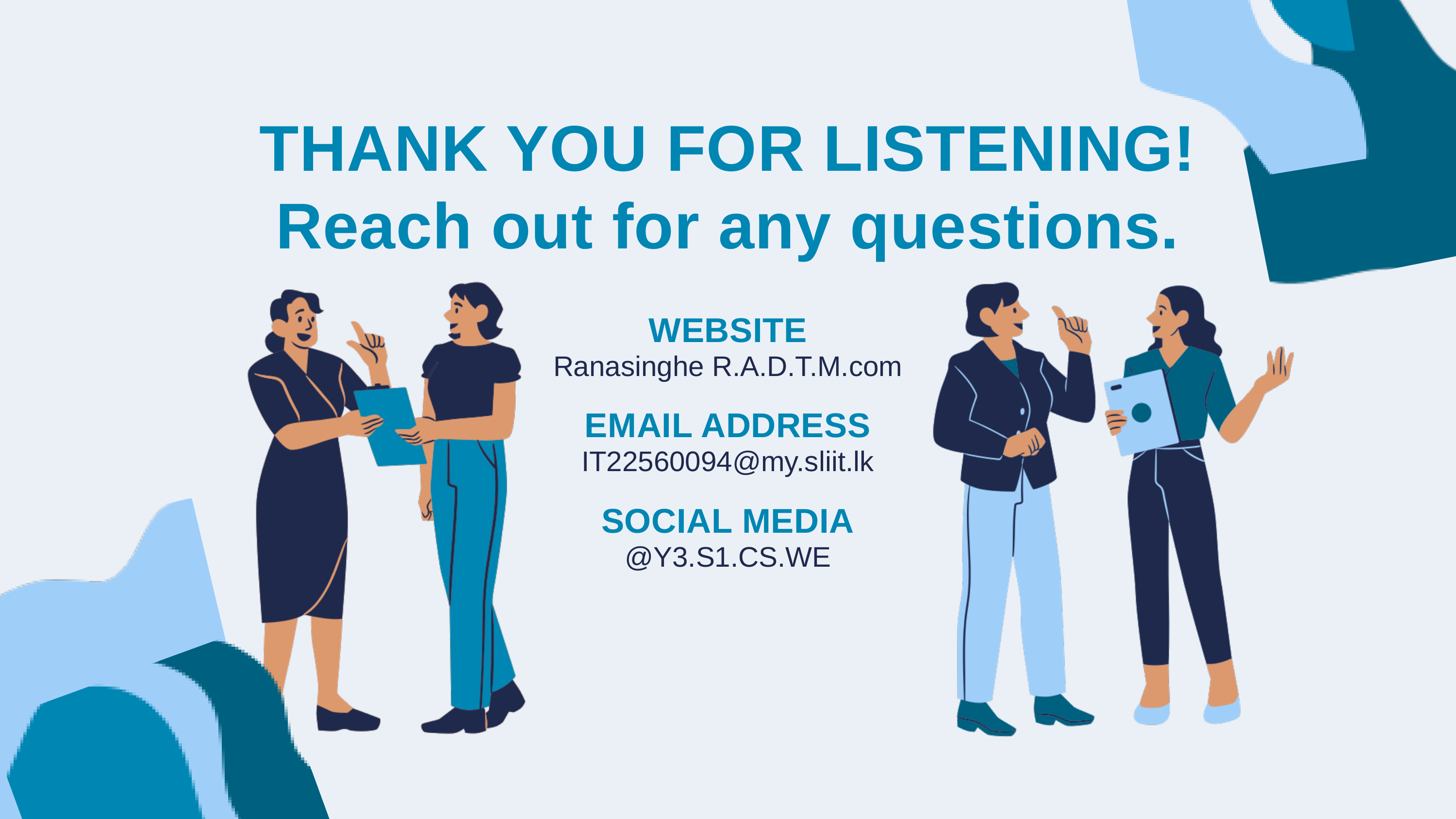

THANK YOU FOR LISTENING!
Reach out for any questions.

WEBSITE
Ranasinghe R.A.D.T.M.com
EMAIL ADDRESS
IT22560094@my.sliit.lk
SOCIAL MEDIA

@Y3.S1.CS.WE